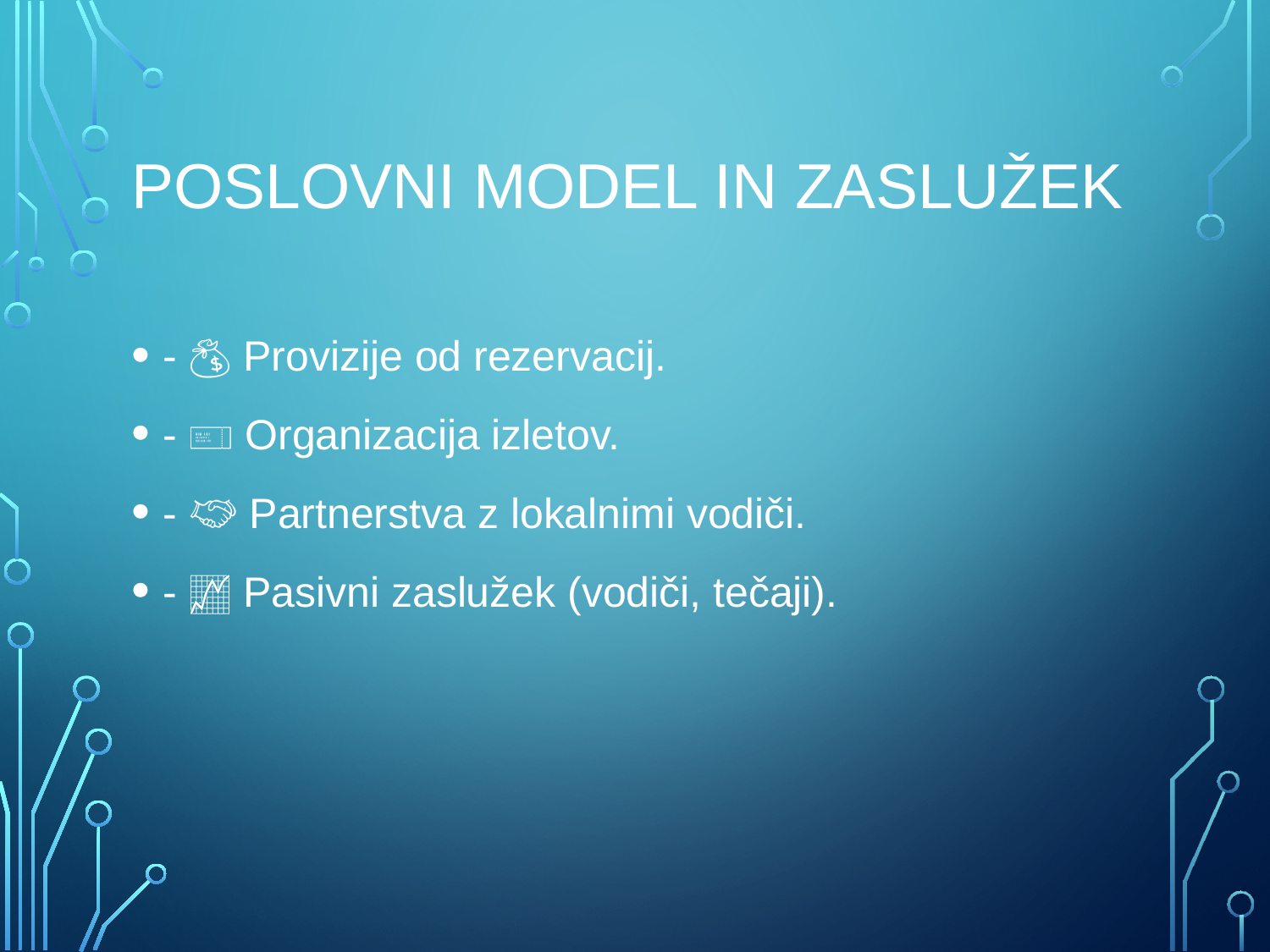

# Poslovni model in zaslužek
- 💰 Provizije od rezervacij.
- 🎫 Organizacija izletov.
- 🤝 Partnerstva z lokalnimi vodiči.
- 📈 Pasivni zaslužek (vodiči, tečaji).